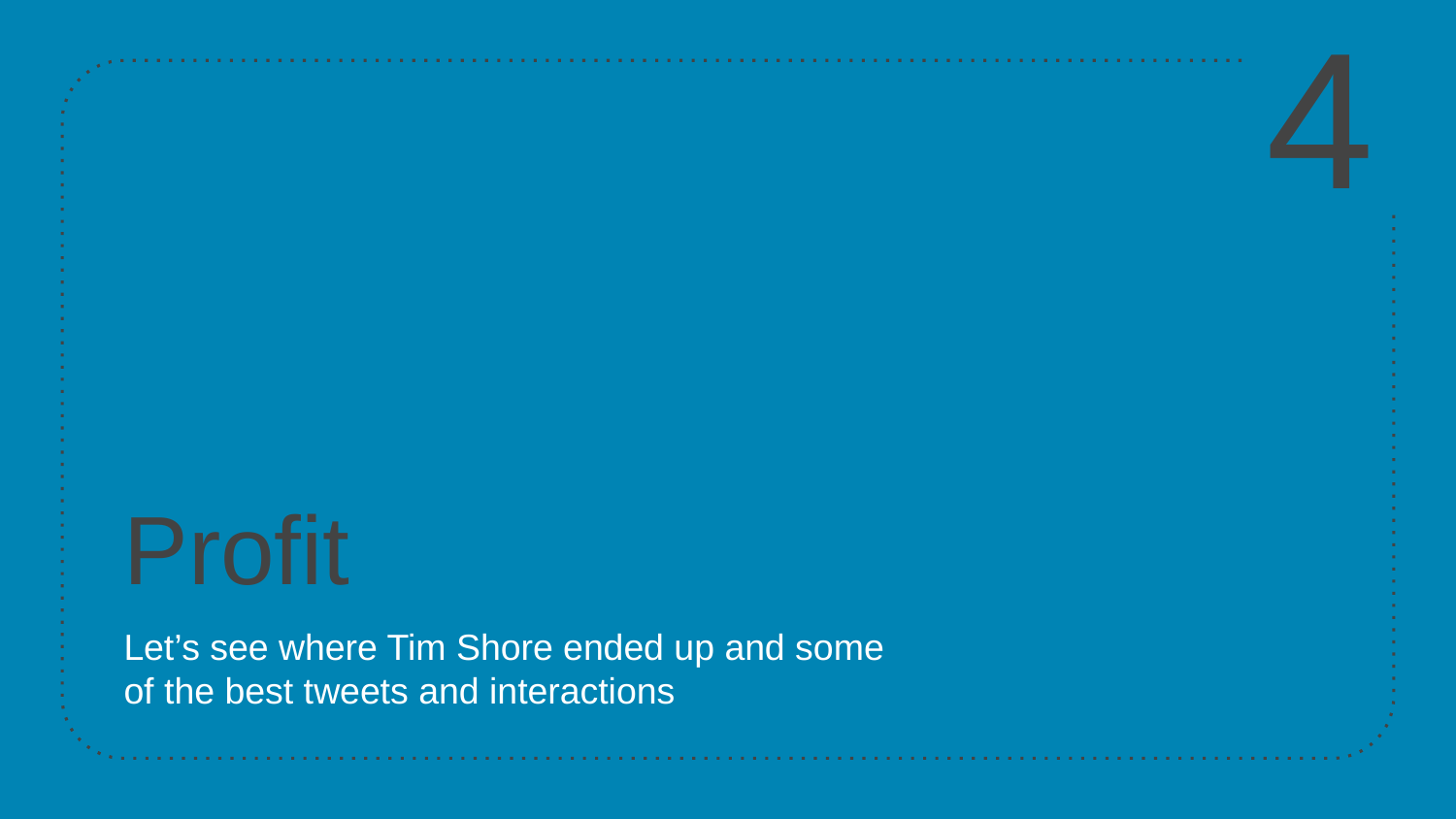

4
# Profit
Let’s see where Tim Shore ended up and some
of the best tweets and interactions